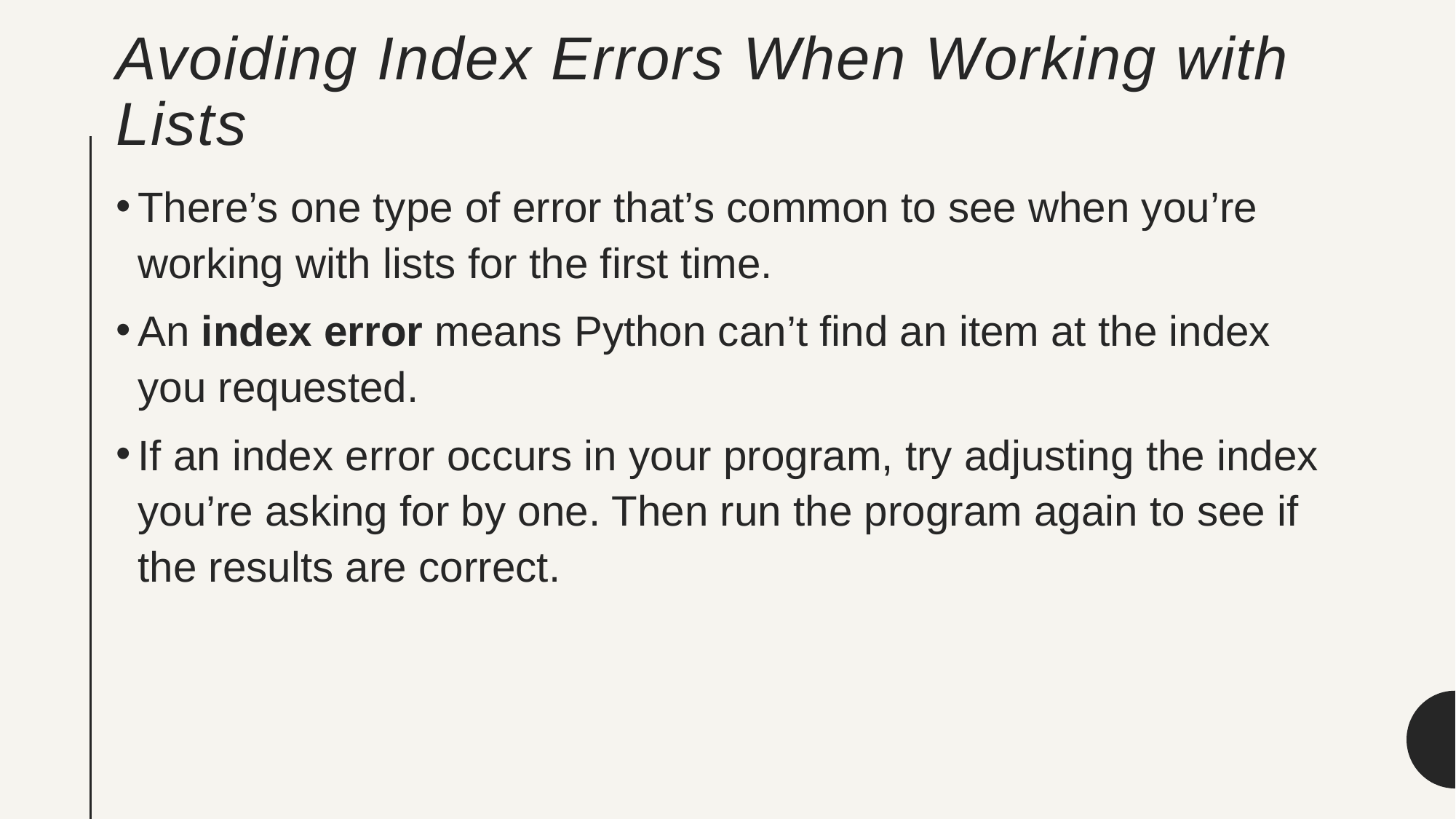

# Avoiding Index Errors When Working with Lists
There’s one type of error that’s common to see when you’re working with lists for the first time.
An index error means Python can’t find an item at the index you requested.
If an index error occurs in your program, try adjusting the index you’re asking for by one. Then run the program again to see if the results are correct.